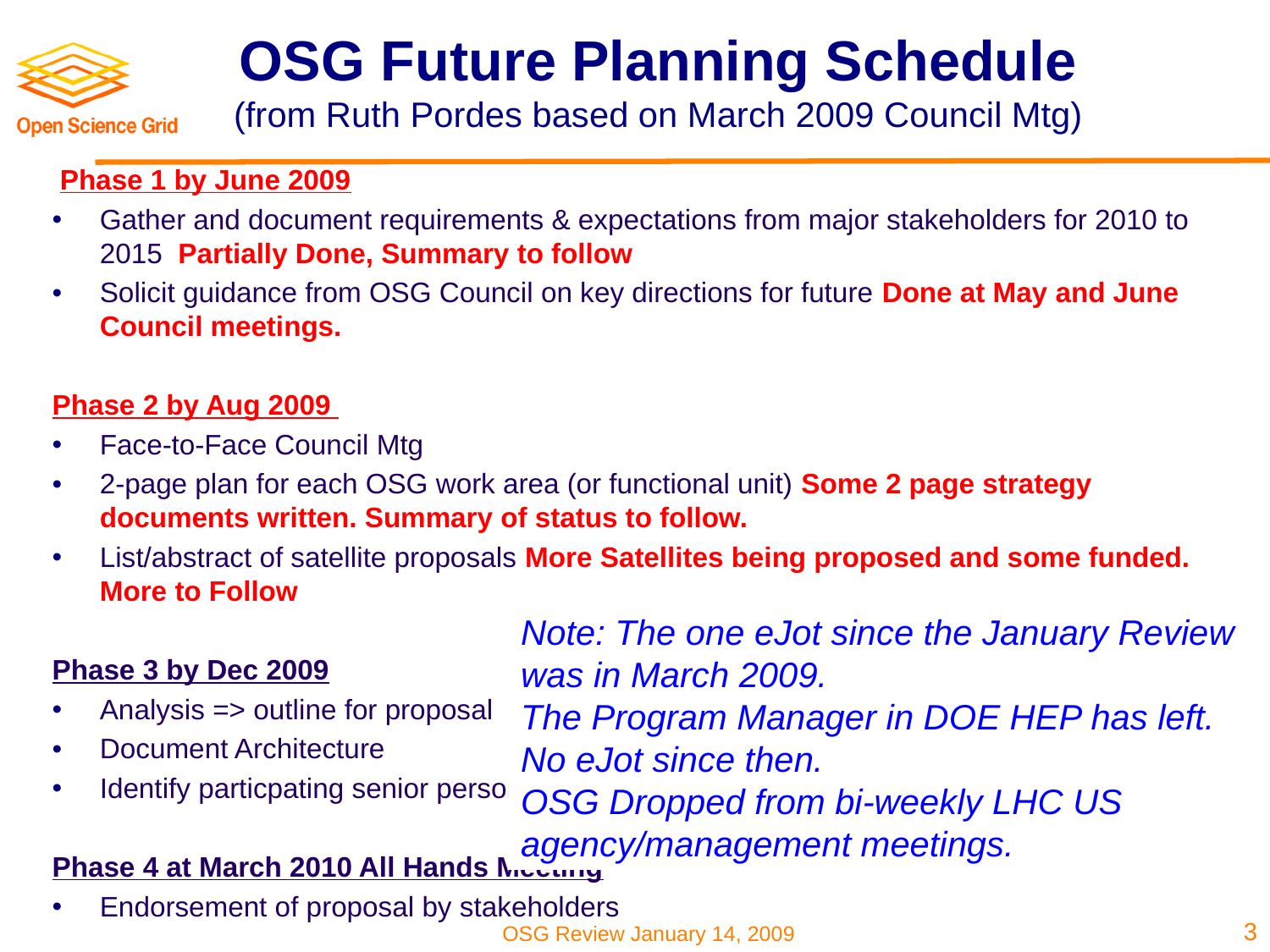

# OSG Future Planning Schedule (from Ruth Pordes based on March 2009 Council Mtg)
 Phase 1 by June 2009
Gather and document requirements & expectations from major stakeholders for 2010 to 2015  Partially Done, Summary to follow
Solicit guidance from OSG Council on key directions for future Done at May and June Council meetings.

Phase 2 by Aug 2009
Face-to-Face Council Mtg
2-page plan for each OSG work area (or functional unit) Some 2 page strategy documents written. Summary of status to follow.
List/abstract of satellite proposals More Satellites being proposed and some funded. More to Follow

Phase 3 by Dec 2009
Analysis => outline for proposal
Document Architecture
Identify particpating senior personnel (and institutions)

Phase 4 at March 2010 All Hands Meeting
Endorsement of proposal by stakeholders

Note: The one eJot since the January Review was in March 2009.
The Program Manager in DOE HEP has left.
No eJot since then.
OSG Dropped from bi-weekly LHC US agency/management meetings.
3